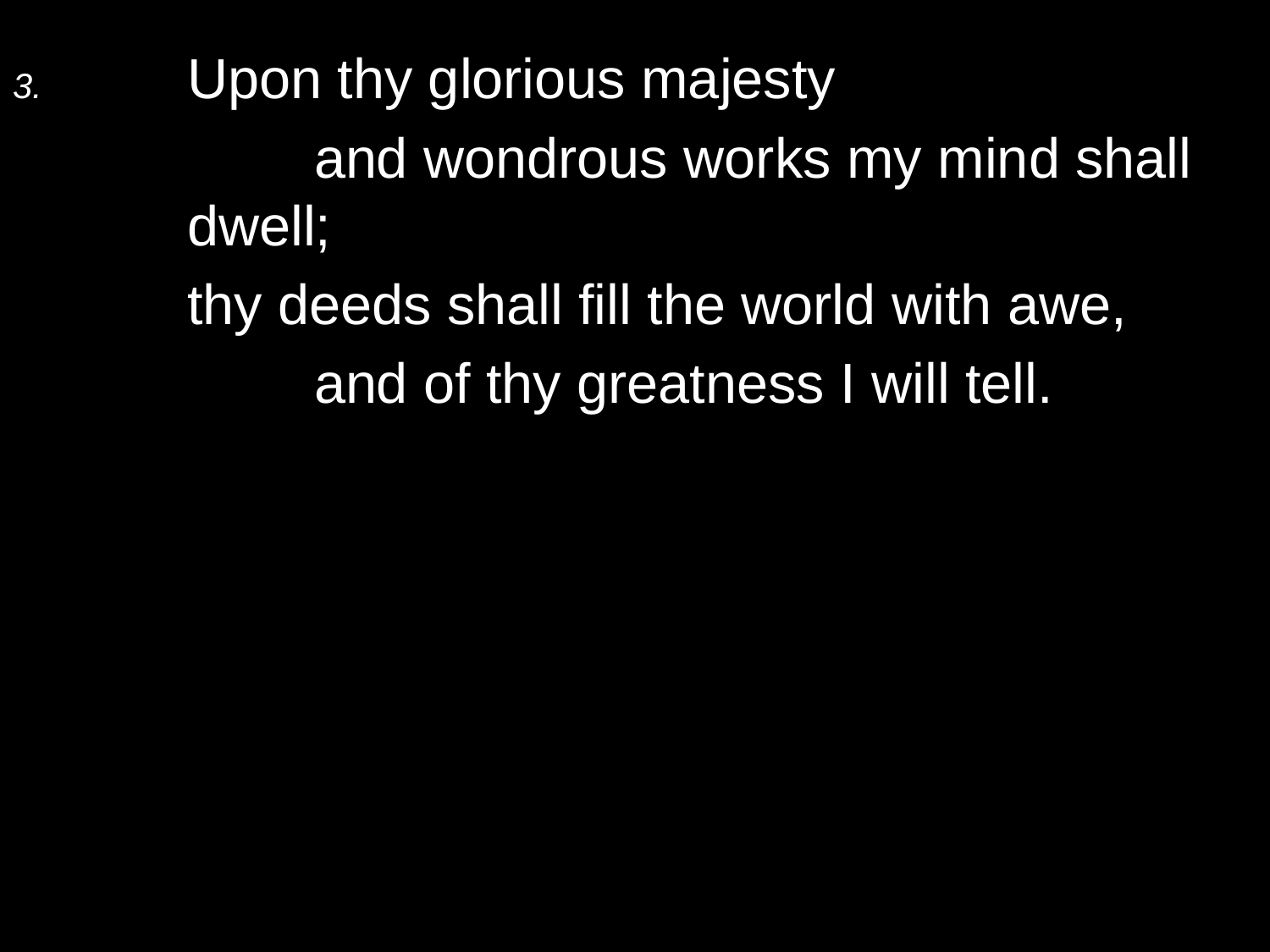

3.	Upon thy glorious majesty
		and wondrous works my mind shall dwell;
	thy deeds shall fill the world with awe,
		and of thy greatness I will tell.